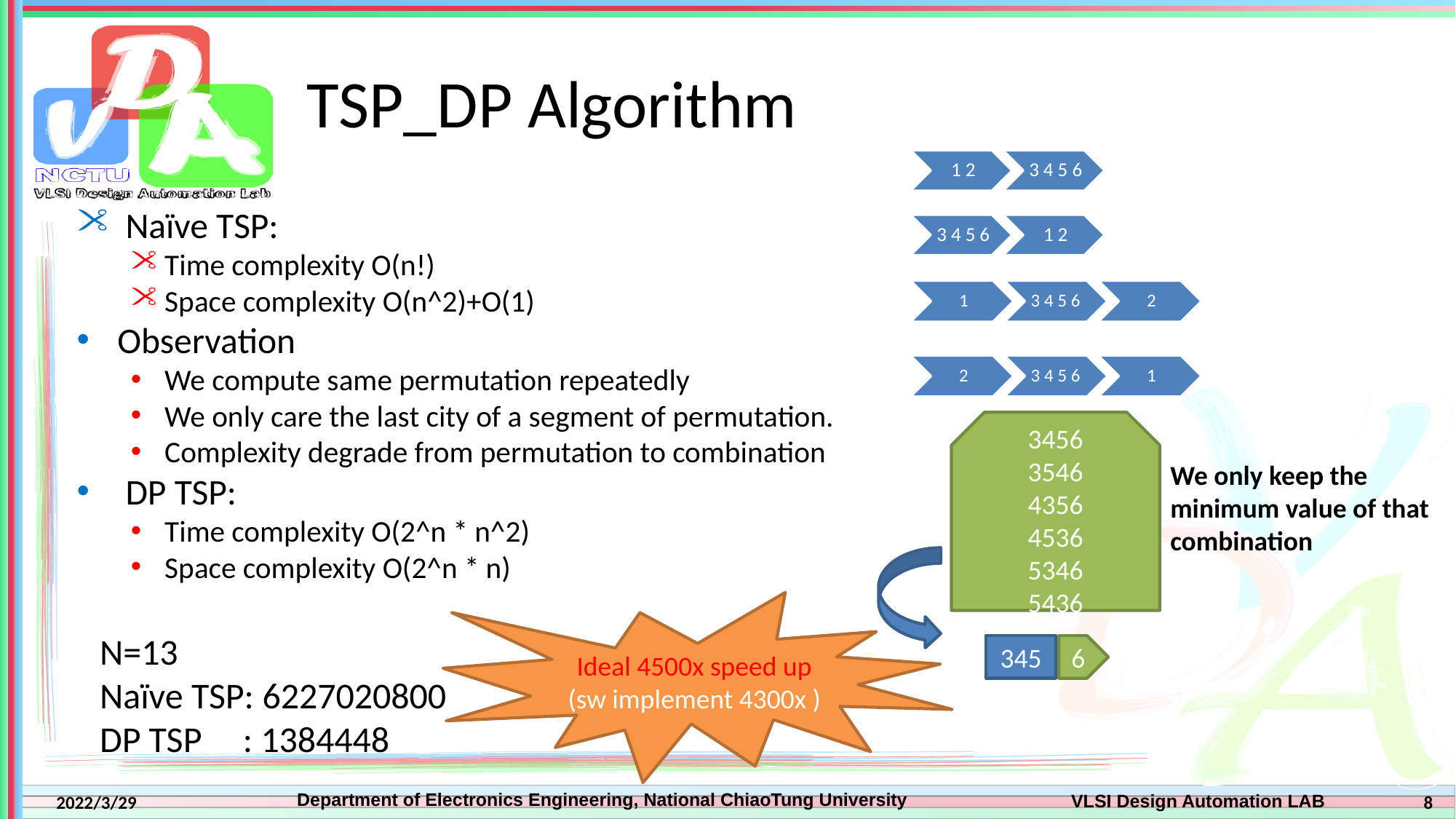

# TSP_DP Algorithm
1 2
3 4 5 6
3 4 5 6
1 2
 Naïve TSP:
Time complexity O(n!)
Space complexity O(n^2)+O(1)
Observation
We compute same permutation repeatedly
We only care the last city of a segment of permutation.
Complexity degrade from permutation to combination
 DP TSP:
Time complexity O(2^n * n^2)
Space complexity O(2^n * n)

1
3 4 5 6
2
2
3 4 5 6
1
3456
3546
4356
4536
5346
5436
We only keep the minimum value of that combination

Ideal 4500x speed up
(sw implement 4300x )
N=13
Naïve TSP: 6227020800
DP TSP     : 1384448

345
6
8
2022/3/29